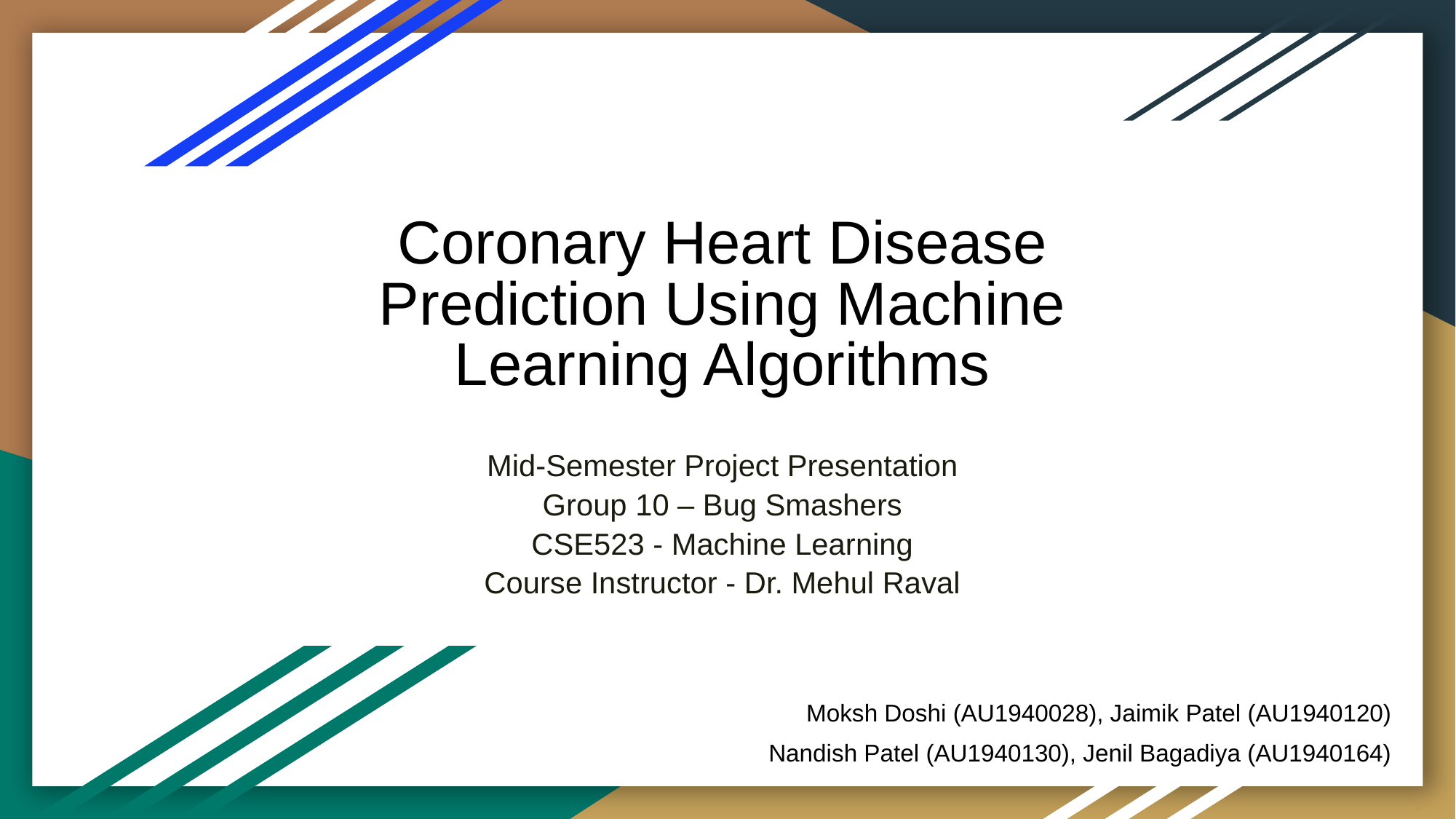

# Coronary Heart Disease Prediction Using Machine Learning Algorithms
Mid-Semester Project Presentation
Group 10 – Bug Smashers
CSE523 - Machine Learning
Course Instructor - Dr. Mehul Raval

Moksh Doshi (AU1940028), Jaimik Patel (AU1940120)
 Nandish Patel (AU1940130), Jenil Bagadiya (AU1940164)